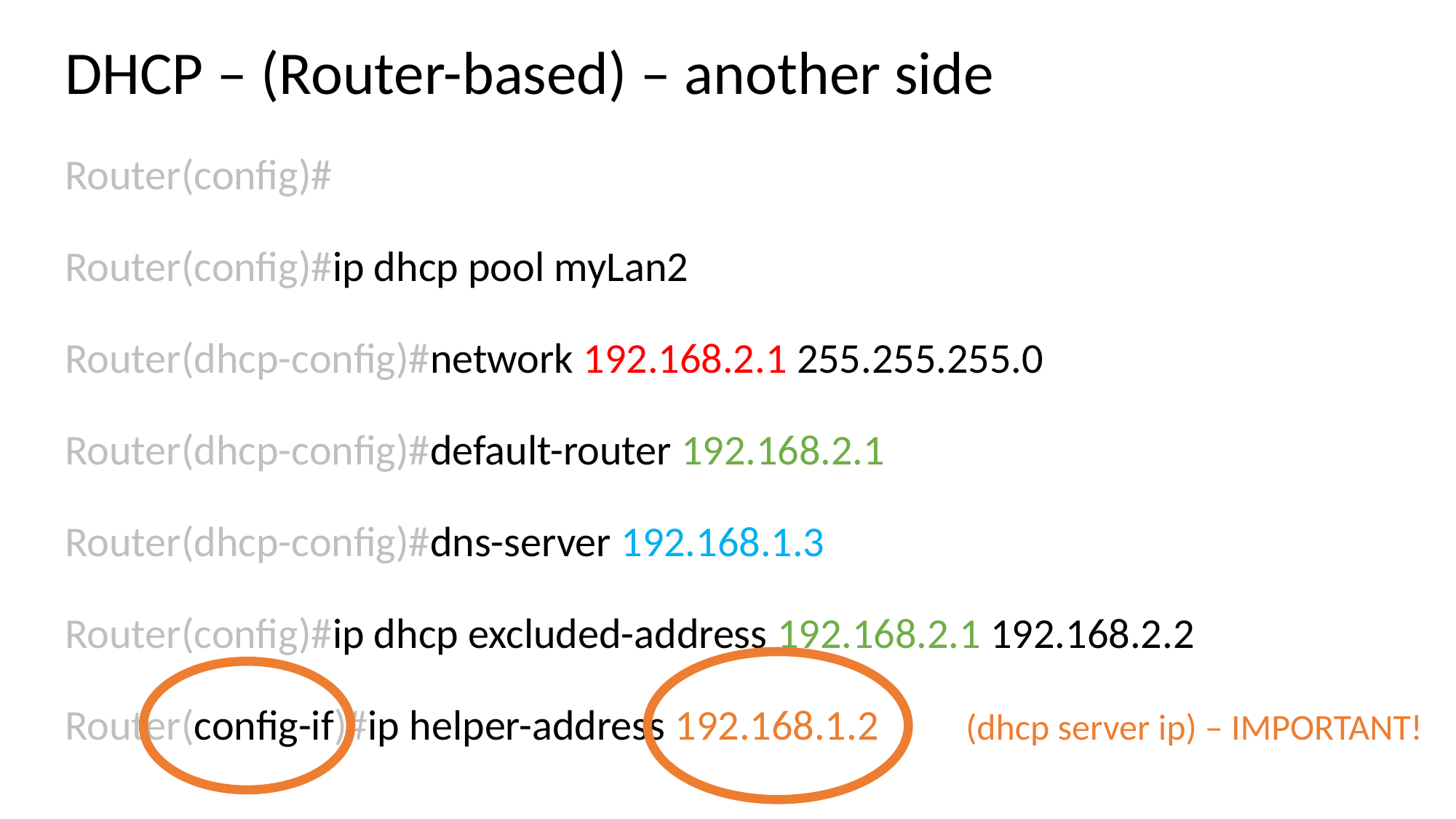

# DHCP – (Router-based) – another side Router(config)# Router(config)#ip dhcp pool myLan2 Router(dhcp-config)#network 192.168.2.1 255.255.255.0 Router(dhcp-config)#default-router 192.168.2.1 Router(dhcp-config)#dns-server 192.168.1.3 Router(config)#ip dhcp excluded-address 192.168.2.1 192.168.2.2 Router(config-if)#ip helper-address 192.168.1.2         (dhcp server ip) – IMPORTANT!